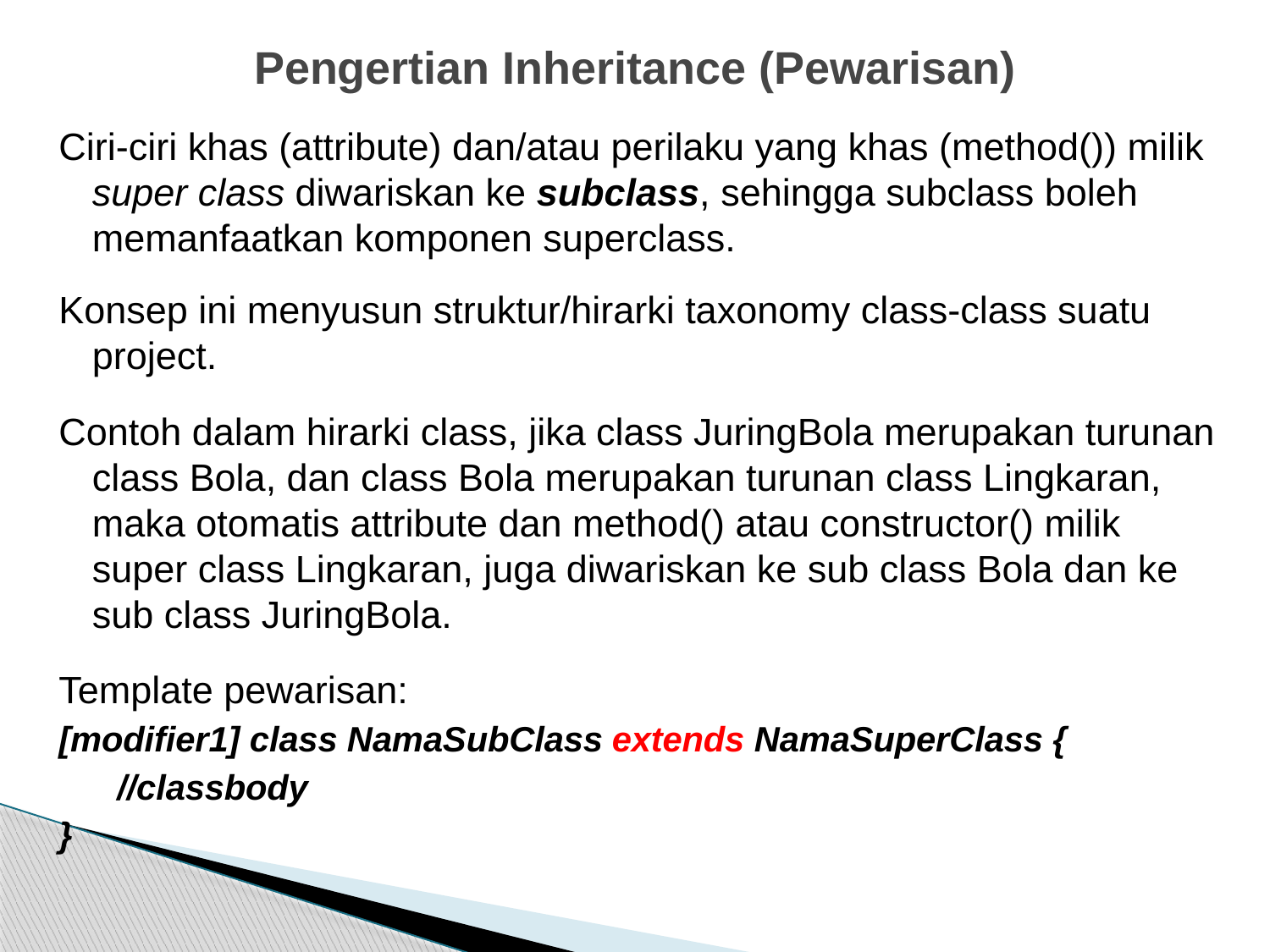

# Pengertian Inheritance (Pewarisan)
Ciri-ciri khas (attribute) dan/atau perilaku yang khas (method()) milik super class diwariskan ke subclass, sehingga subclass boleh memanfaatkan komponen superclass.

Konsep ini menyusun struktur/hirarki taxonomy class-class suatu project.

Contoh dalam hirarki class, jika class JuringBola merupakan turunan class Bola, dan class Bola merupakan turunan class Lingkaran, maka otomatis attribute dan method() atau constructor() milik super class Lingkaran, juga diwariskan ke sub class Bola dan ke sub class JuringBola.

Template pewarisan:
[modifier1] class NamaSubClass extends NamaSuperClass {
      //classbody
}